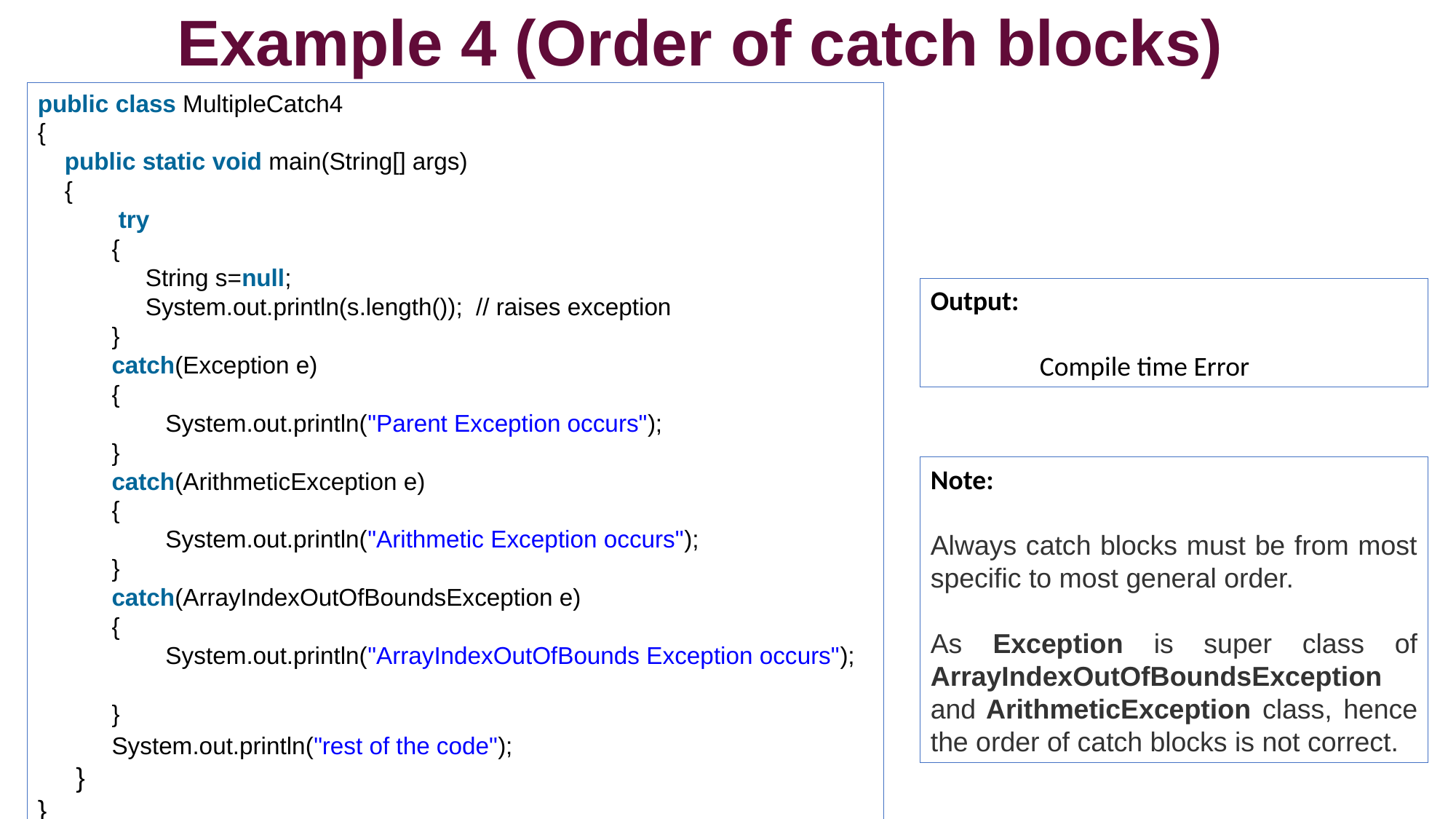

# Example 4 (Order of catch blocks)
public class MultipleCatch4
{
    public static void main(String[] args)
    {
            try
           {
                String s=null;
                System.out.println(s.length());  // raises exception
           }
           catch(Exception e)
           {
                   System.out.println("Parent Exception occurs");
           }
           catch(ArithmeticException e)
           {
                   System.out.println("Arithmetic Exception occurs");
           }
           catch(ArrayIndexOutOfBoundsException e)
           {
                   System.out.println("ArrayIndexOutOfBounds Exception occurs");
           }
           System.out.println("rest of the code");
     }
}
Output:

	Compile time Error
Note:

Always catch blocks must be from most specific to most general order.

As Exception is super class of ArrayIndexOutOfBoundsException and ArithmeticException class, hence the order of catch blocks is not correct.